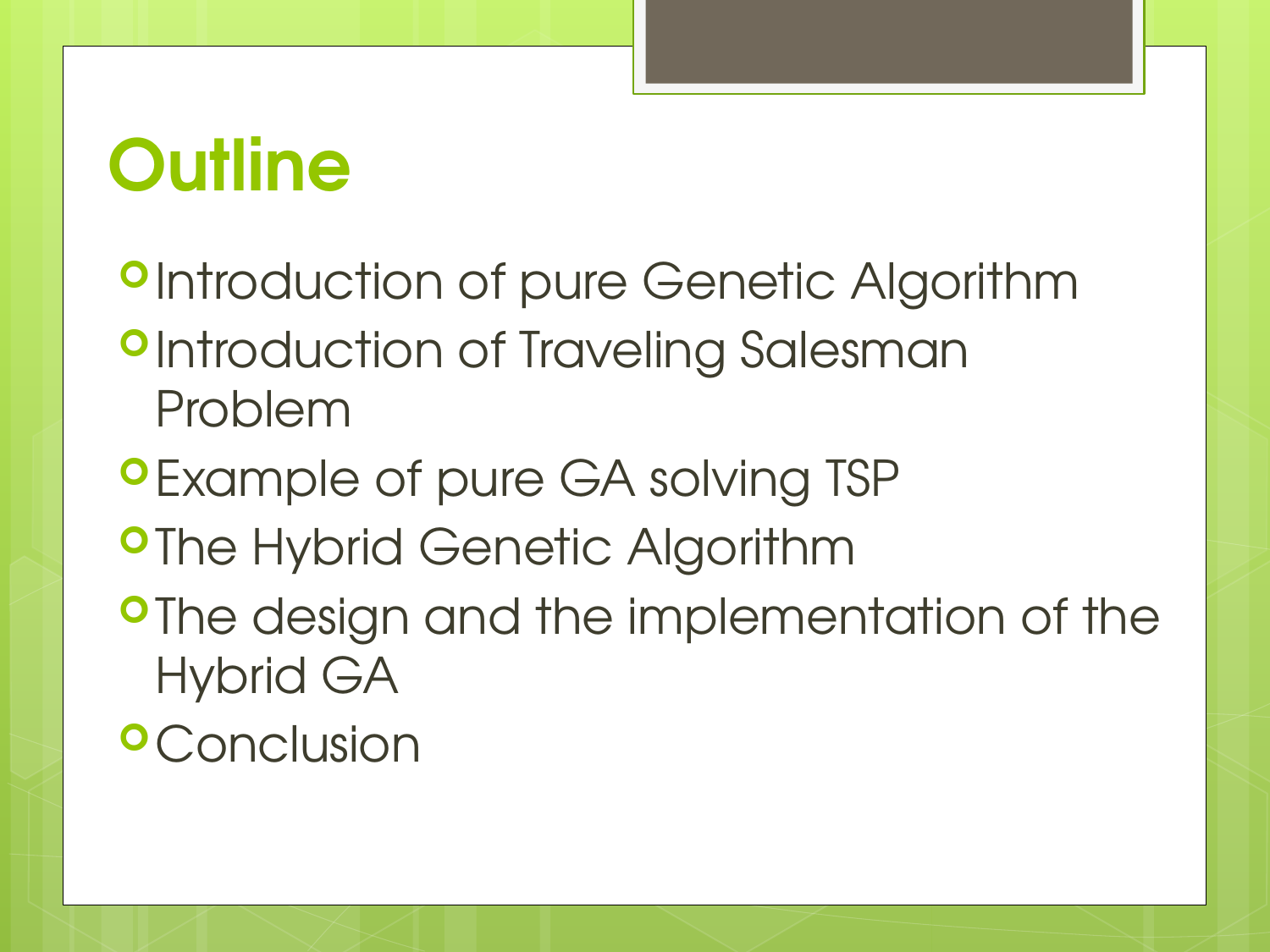

# Outline
Introduction of pure Genetic Algorithm
Introduction of Traveling Salesman Problem
Example of pure GA solving TSP
The Hybrid Genetic Algorithm
The design and the implementation of the Hybrid GA
Conclusion